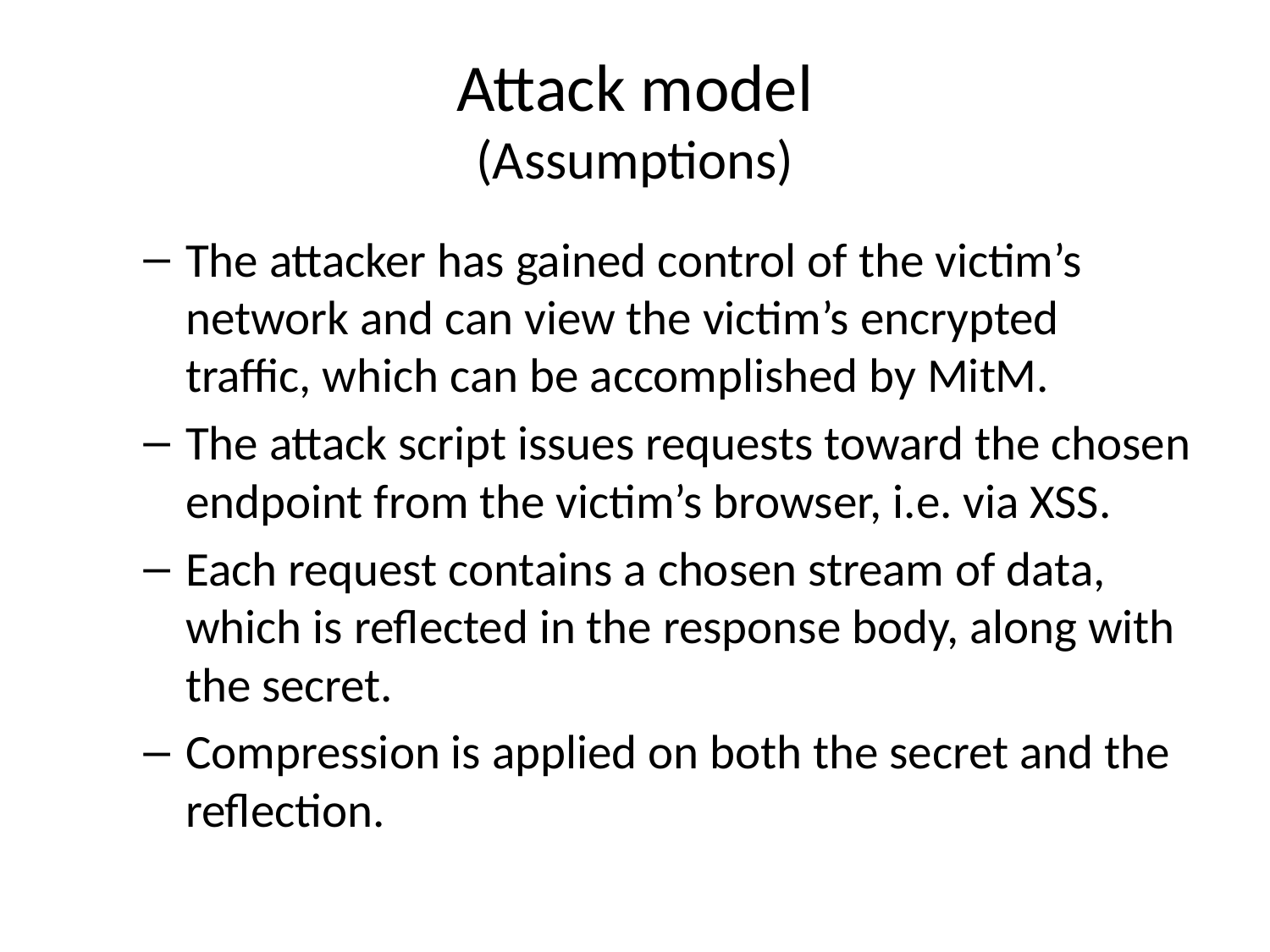

# Attack model (Assumptions)
The attacker has gained control of the victim’s network and can view the victim’s encrypted traffic, which can be accomplished by MitM.
The attack script issues requests toward the chosen endpoint from the victim’s browser, i.e. via XSS.
Each request contains a chosen stream of data, which is reflected in the response body, along with the secret.
Compression is applied on both the secret and the reflection.